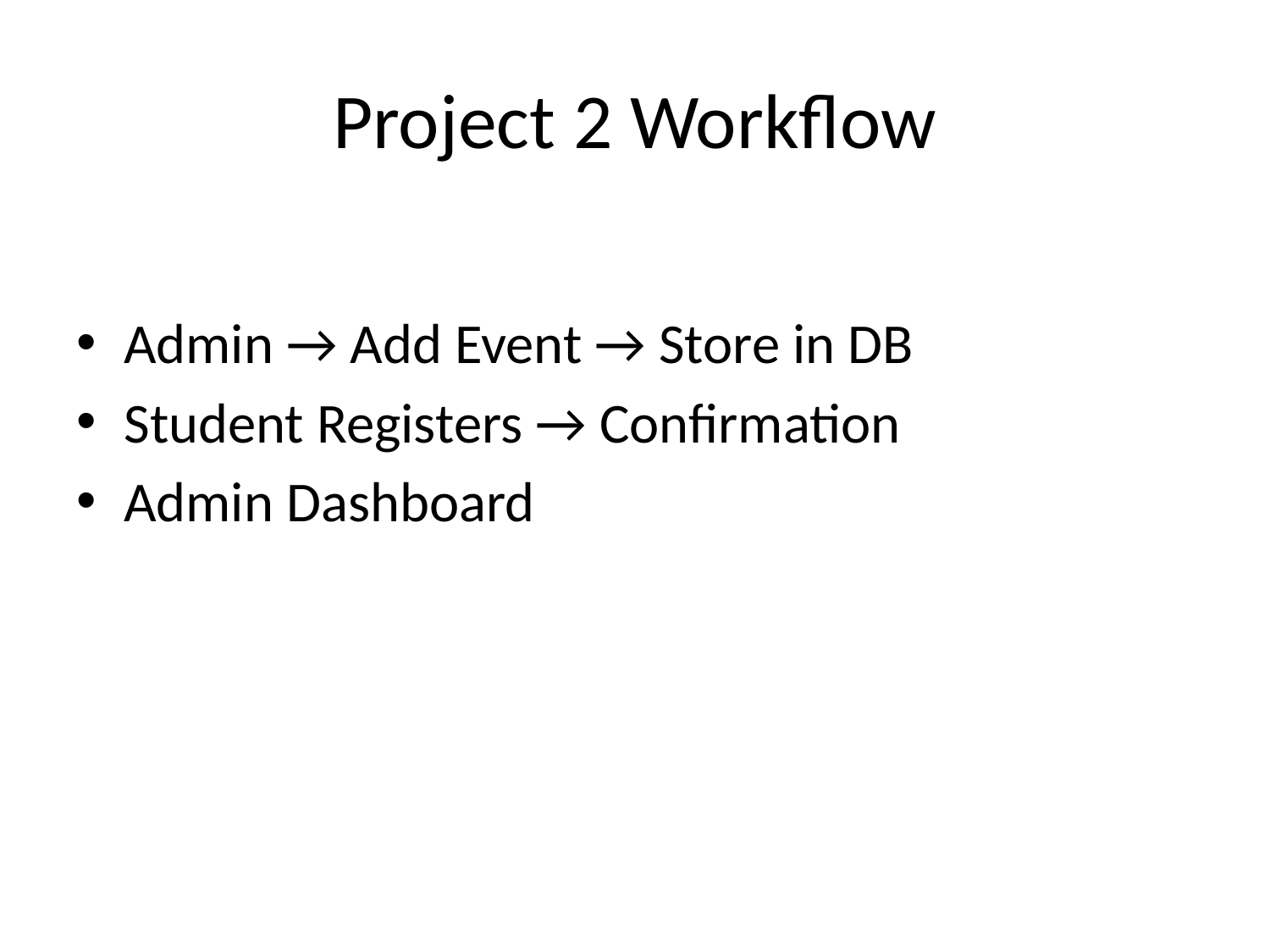

# Project 2 Workflow

Admin → Add Event → Store in DB
Student Registers → Confirmation
Admin Dashboard